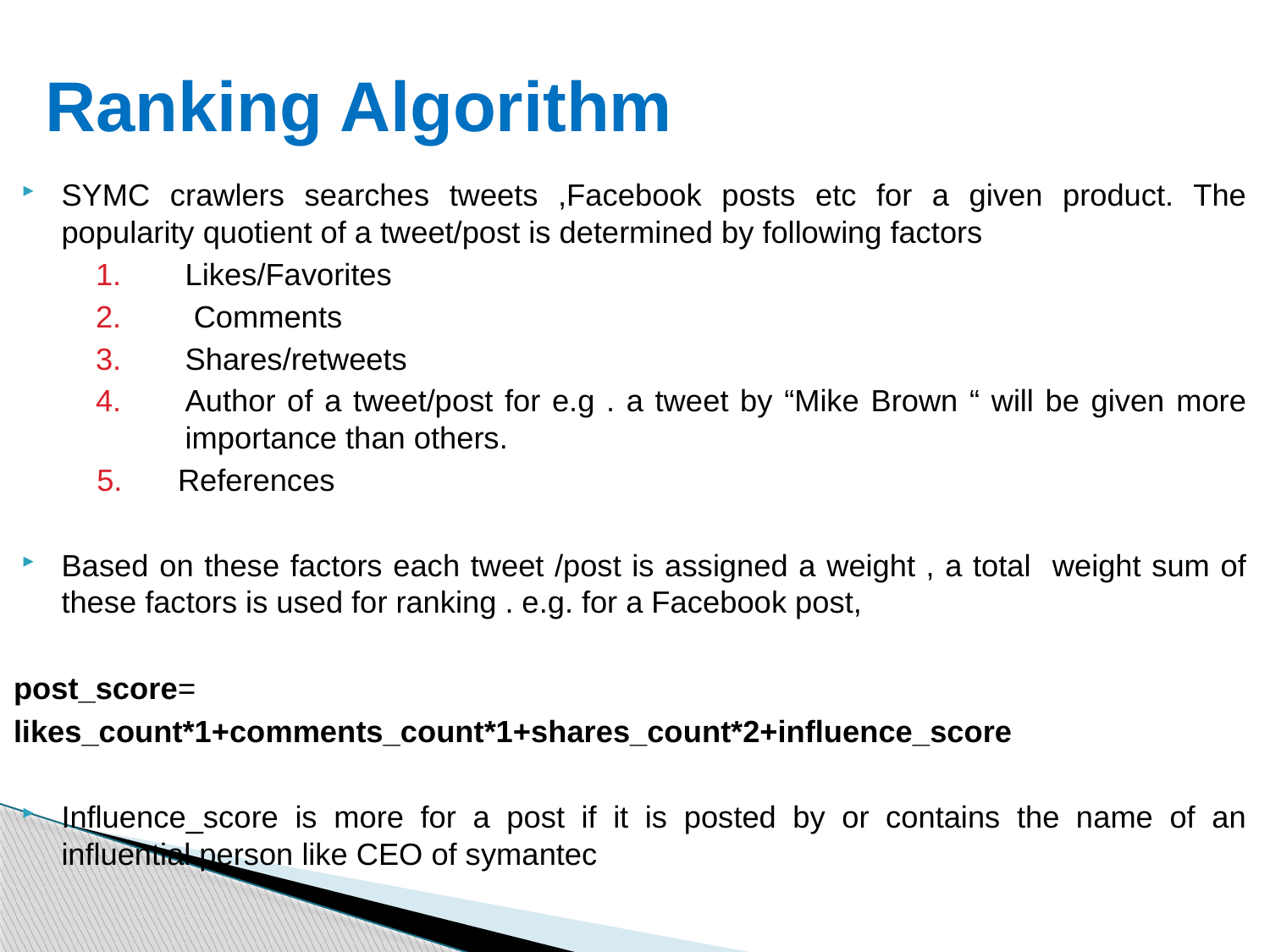

# Ranking Algorithm
SYMC crawlers searches tweets ,Facebook posts etc for a given product. The popularity quotient of a tweet/post is determined by following factors
Likes/Favorites
 Comments
Shares/retweets
Author of a tweet/post for e.g . a tweet by “Mike Brown “ will be given more importance than others.
References

Based on these factors each tweet /post is assigned a weight , a total  weight sum of these factors is used for ranking . e.g. for a Facebook post,

post_score=
likes_count*1+comments_count*1+shares_count*2+influence_score

Influence_score is more for a post if it is posted by or contains the name of an influential person like CEO of symantec